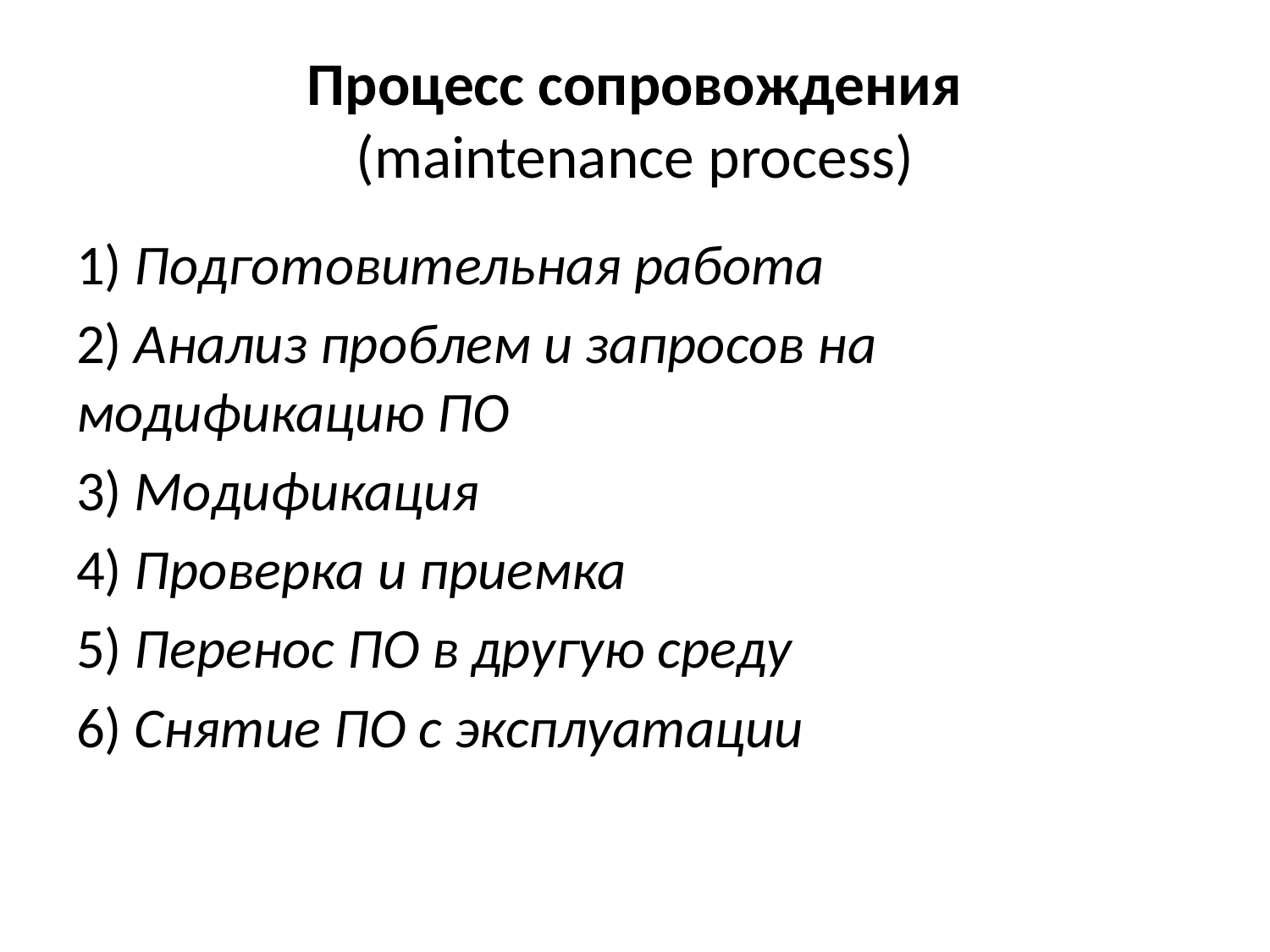

# Процесс сопровождения (maintenance process)
1) Подготовительная работа
2) Анализ проблем и запросов на модификацию ПО
3) Модификация
4) Проверка и приемка
5) Перенос ПО в другую среду
6) Снятие ПО с эксплуатации